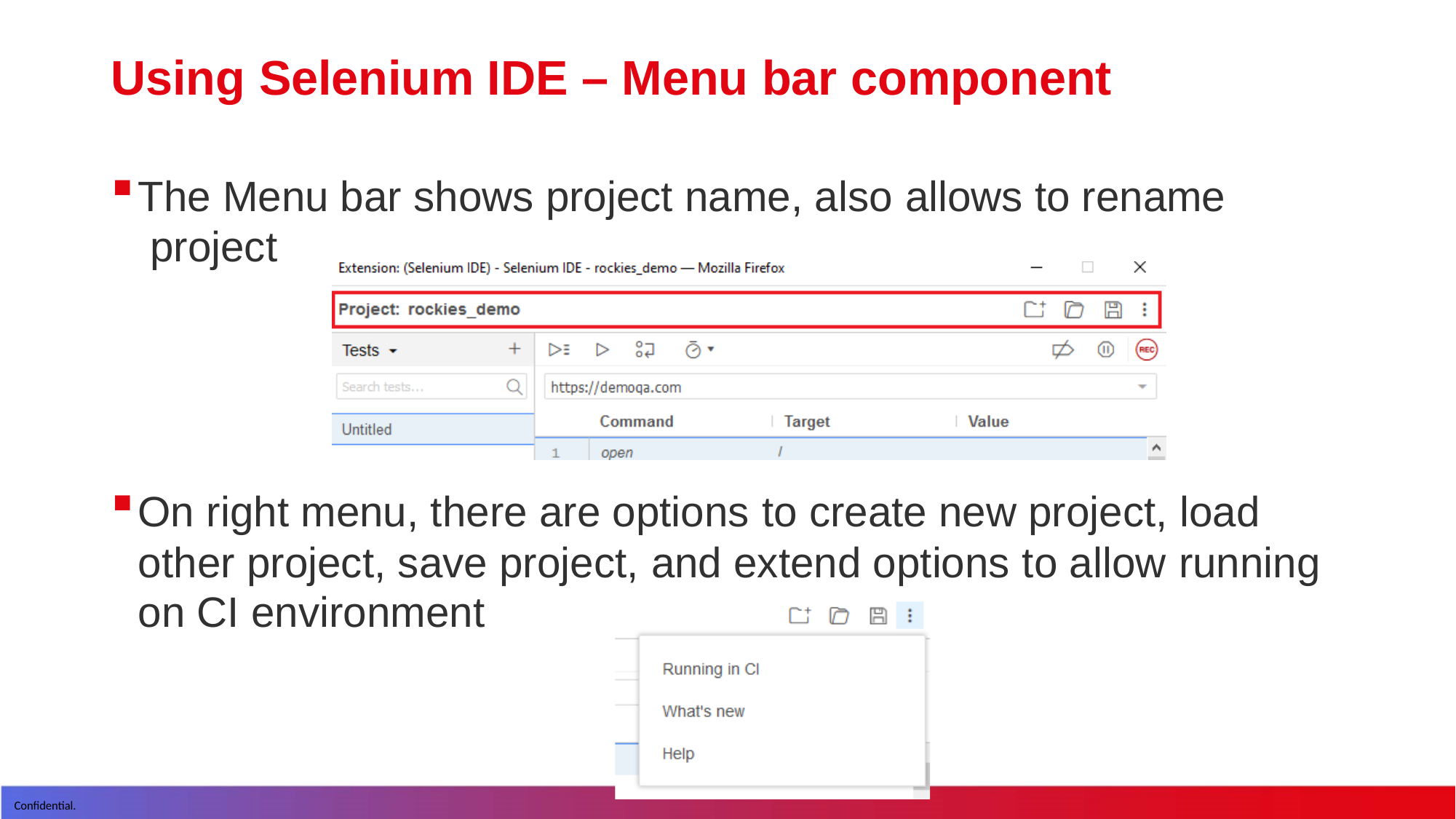

# Using Selenium IDE – Menu bar component
The Menu bar shows project name, also allows to rename  project

On right menu, there are options to create new project, load  other project, save project, and extend options to allow running
on CI environment

Confidential.